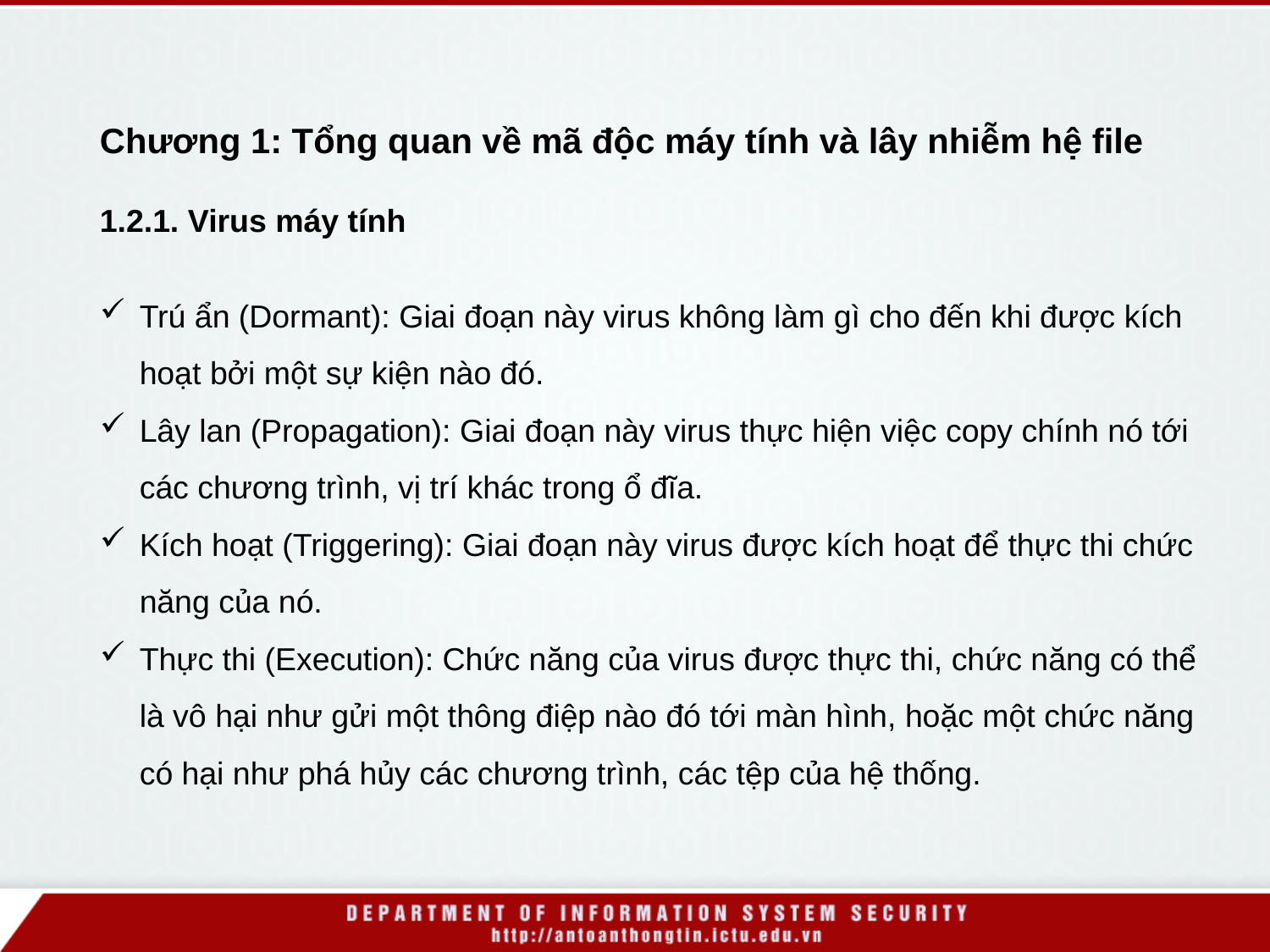

Chương 1: Tổng quan về mã độc máy tính và lây nhiễm hệ file
1.2.1. Virus máy tính

Trú ẩn (Dormant): Giai đoạn này virus không làm gì cho đến khi được kích hoạt bởi một sự kiện nào đó.
Lây lan (Propagation): Giai đoạn này virus thực hiện việc copy chính nó tới các chương trình, vị trí khác trong ổ đĩa.
Kích hoạt (Triggering): Giai đoạn này virus được kích hoạt để thực thi chức năng của nó.
Thực thi (Execution): Chức năng của virus được thực thi, chức năng có thể là vô hại như gửi một thông điệp nào đó tới màn hình, hoặc một chức năng có hại như phá hủy các chương trình, các tệp của hệ thống.